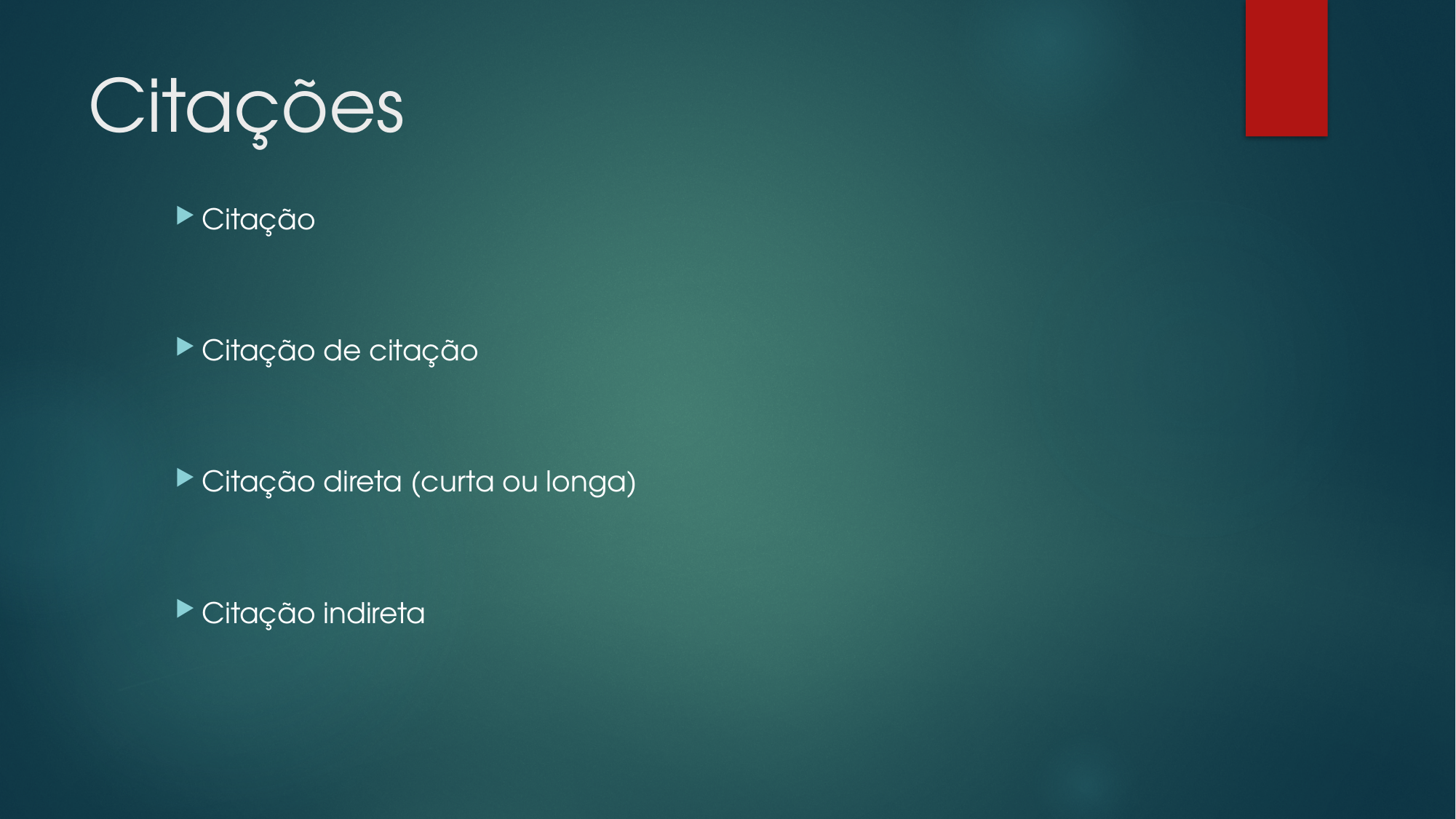

# Citações
Citação

Citação de citação

Citação direta (curta ou longa)

Citação indireta